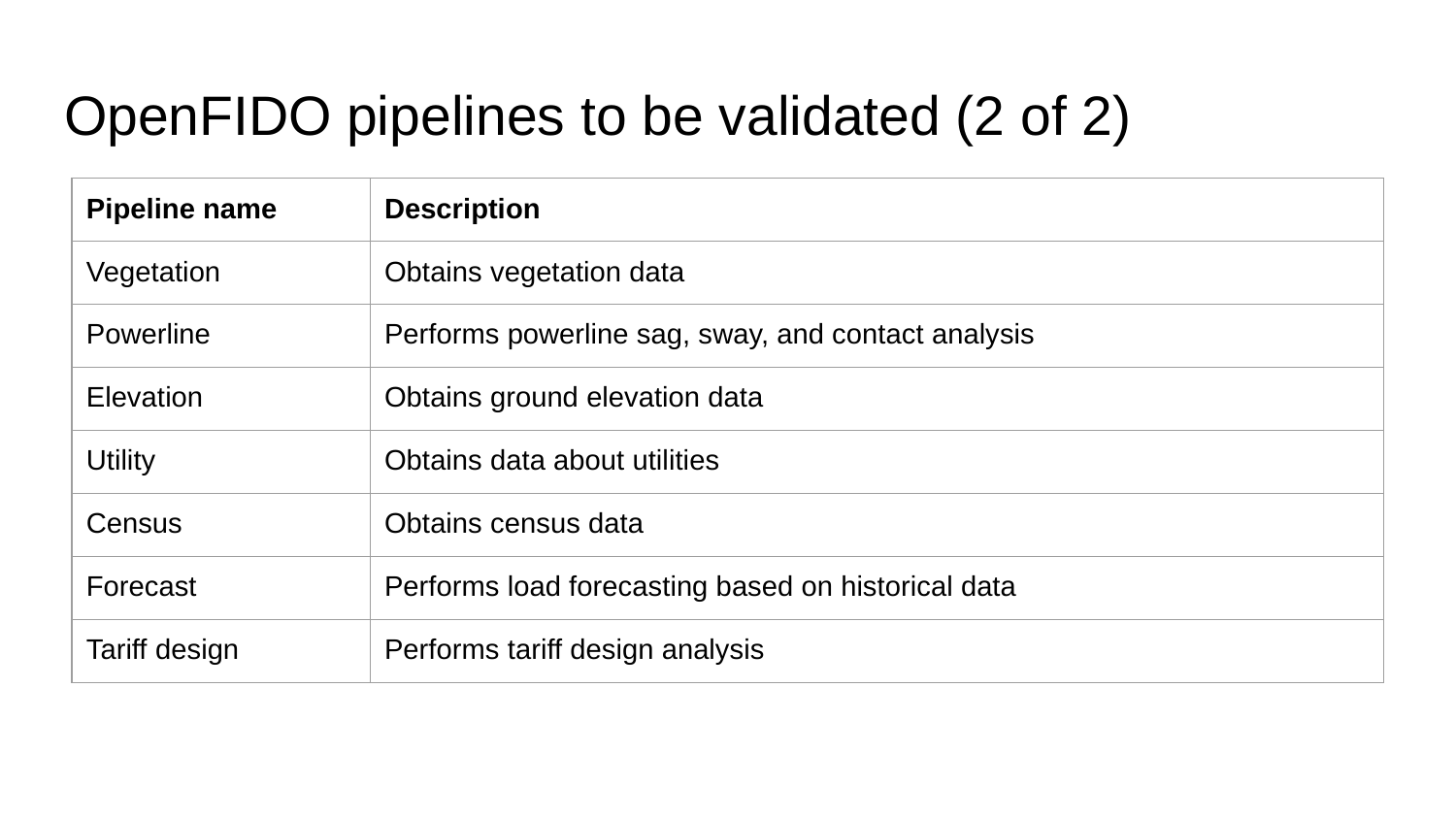

# OpenFIDO pipelines to be validated (2 of 2)

| Pipeline name | Description |
| --- | --- |
| Vegetation | Obtains vegetation data |
| Powerline | Performs powerline sag, sway, and contact analysis |
| Elevation | Obtains ground elevation data |
| Utility | Obtains data about utilities |
| Census | Obtains census data |
| Forecast | Performs load forecasting based on historical data |
| Tariff design | Performs tariff design analysis |